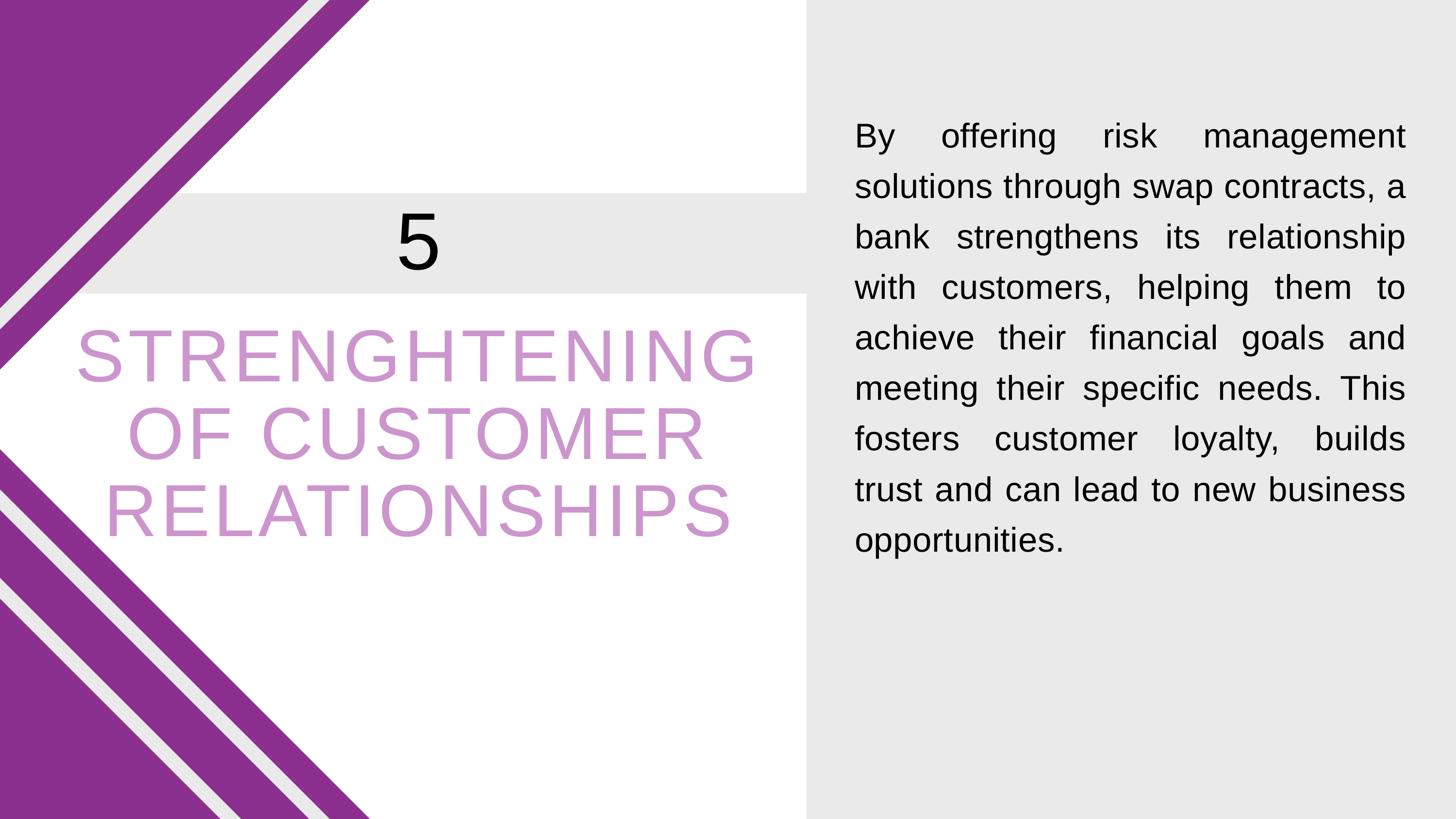

By offering risk management solutions through swap contracts, a bank strengthens its relationship with customers, helping them to achieve their financial goals and meeting their specific needs. This fosters customer loyalty, builds trust and can lead to new business opportunities.

5
STRENGHTENING OF CUSTOMER RELATIONSHIPS